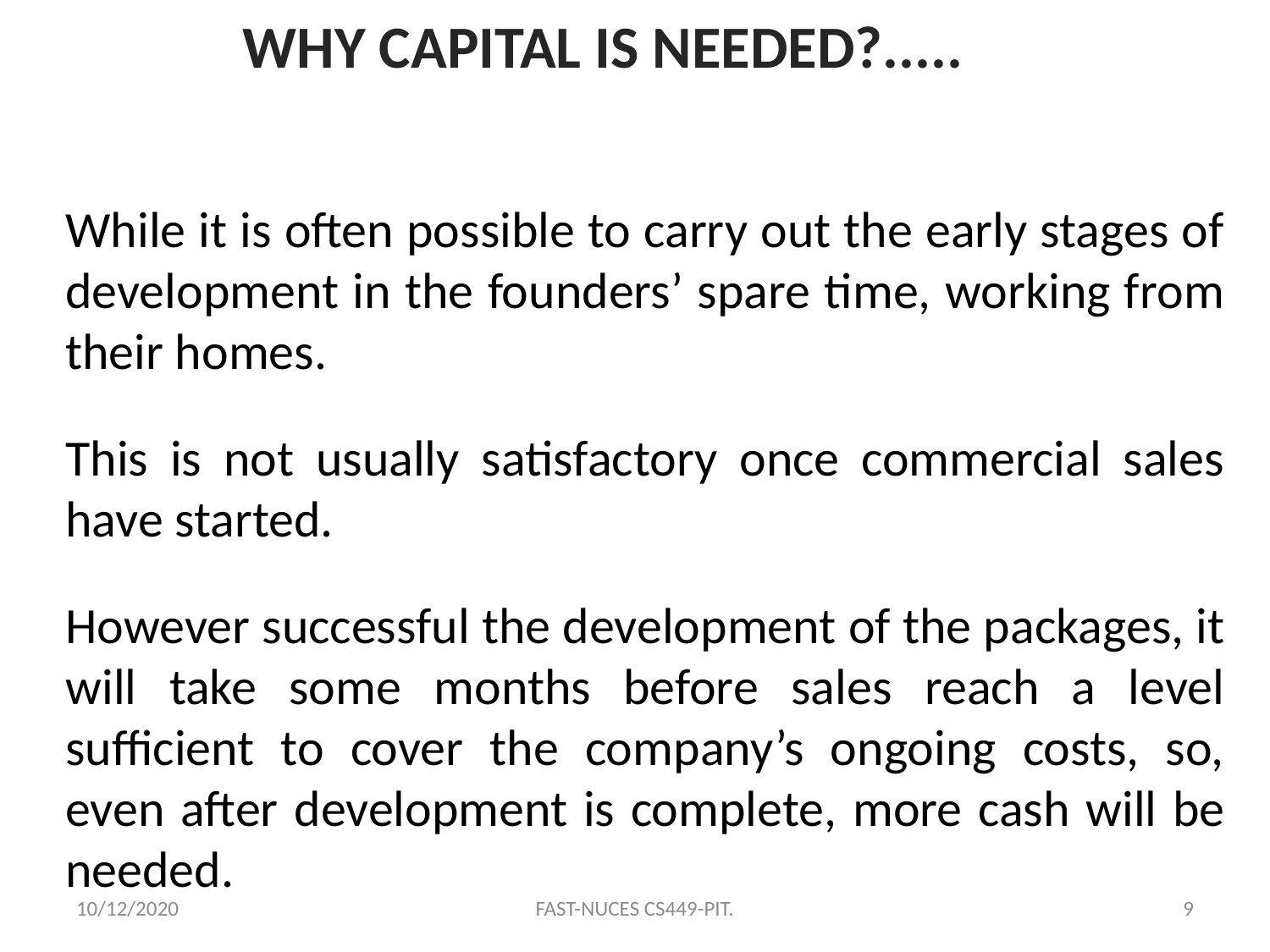

# WHY CAPITAL IS NEEDED?.....
While it is often possible to carry out the early stages of development in the founders’ spare time, working from their homes.

This is not usually satisfactory once commercial sales have started.

However successful the development of the packages, it will take some months before sales reach a level sufficient to cover the company’s ongoing costs, so, even after development is complete, more cash will be needed.
10/12/2020
FAST-NUCES CS449-PIT.
9